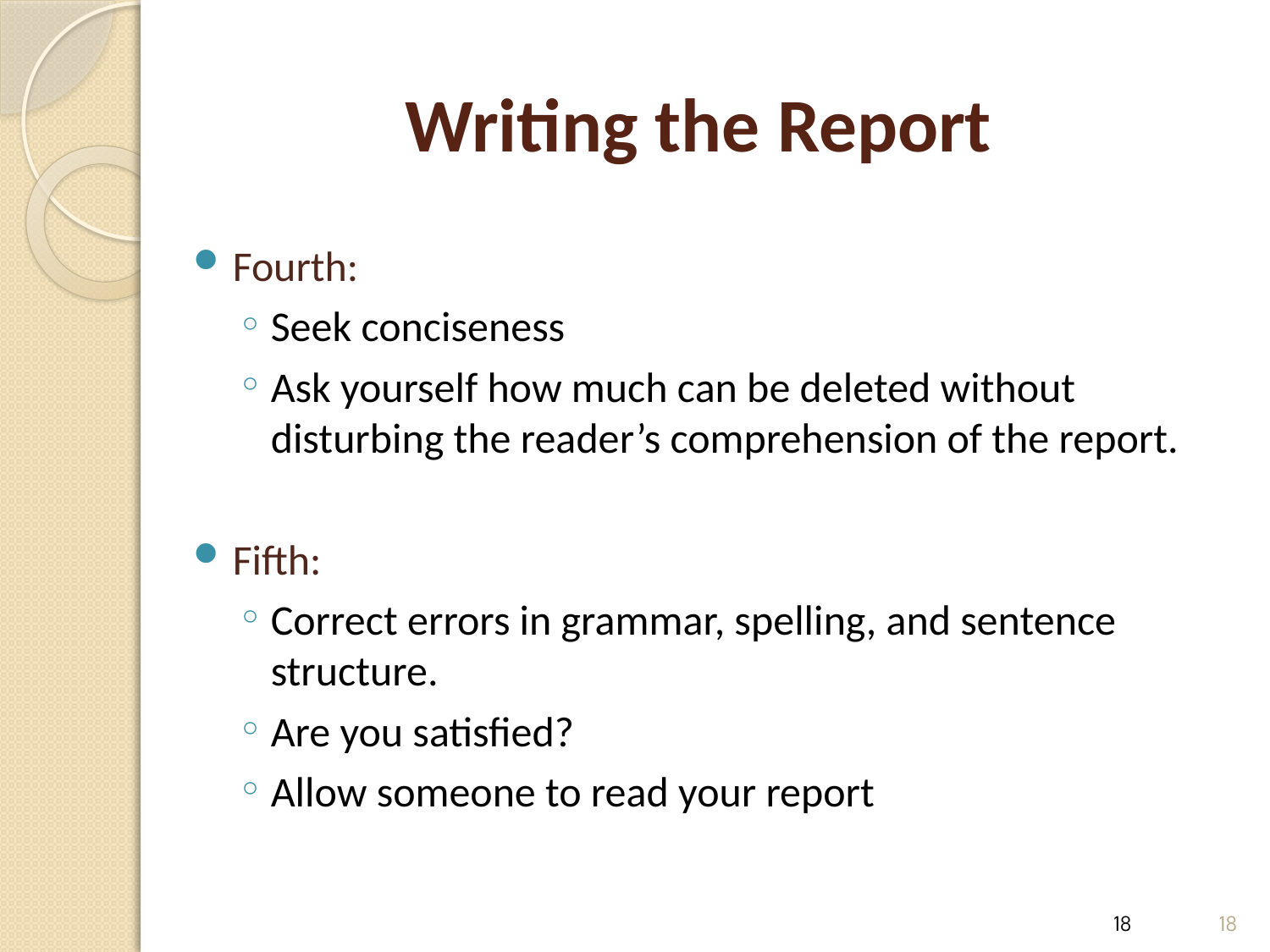

# Writing the Report
Fourth:
Seek conciseness
Ask yourself how much can be deleted without disturbing the reader’s comprehension of the report.

Fifth:
Correct errors in grammar, spelling, and sentence structure.
Are you satisfied?
Allow someone to read your report
18
18